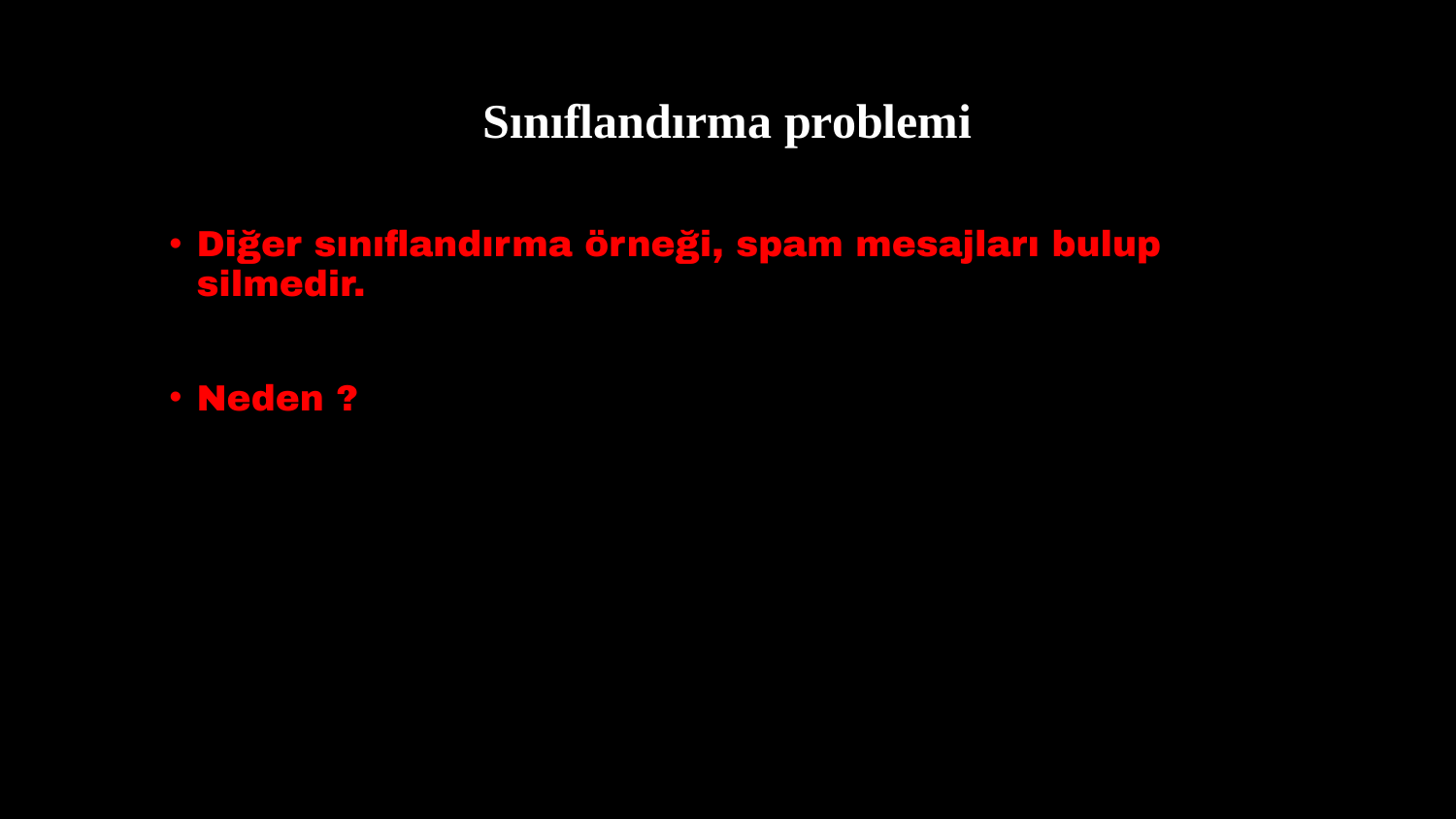

# Sınıflandırma problemi
Diğer sınıflandırma örneği, spam mesajları bulup silmedir.

Neden ?